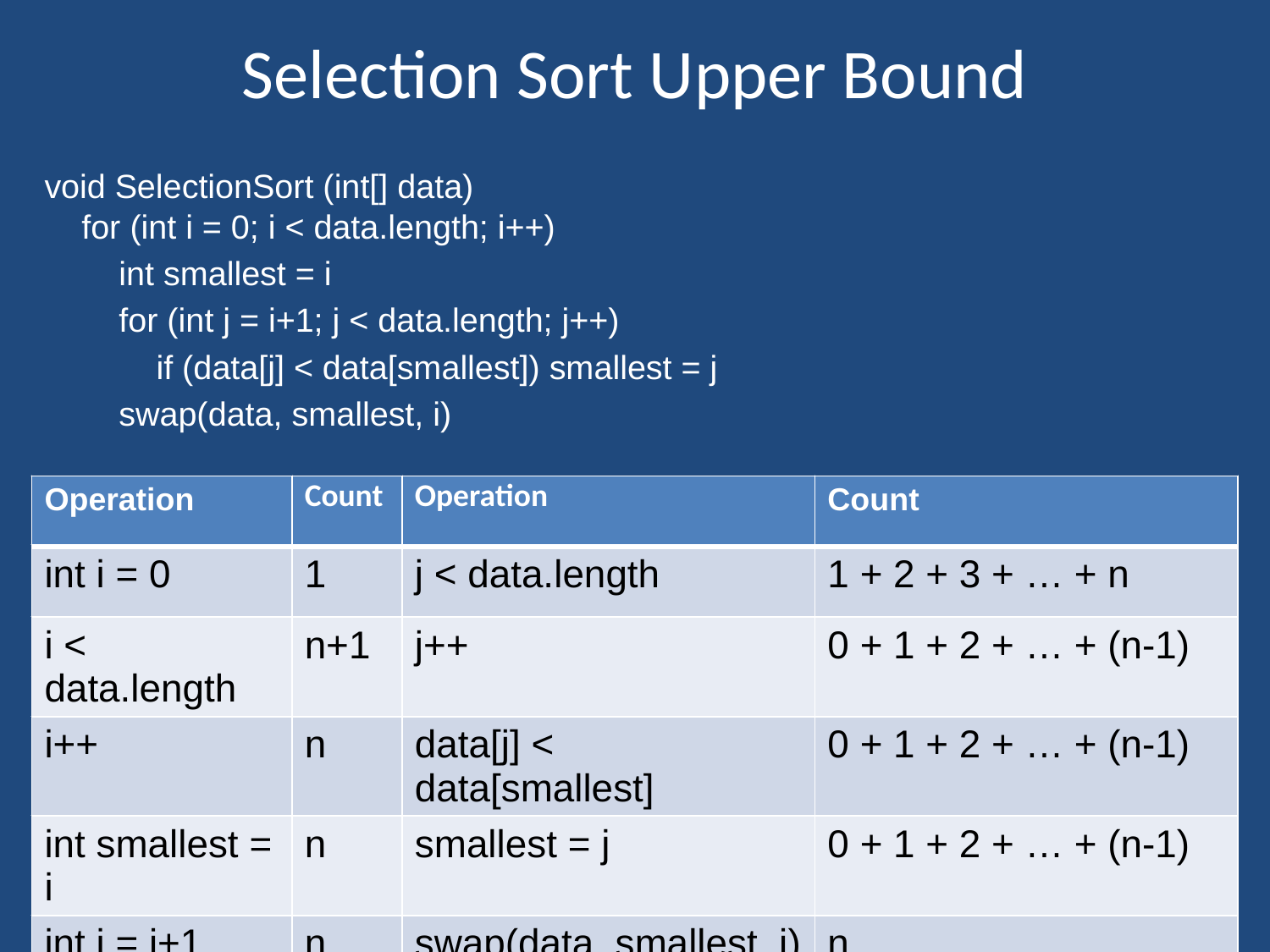

# Selection Sort Upper Bound
void SelectionSort (int[] data)
    for (int i = 0; i < data.length; i++)
        int smallest = i
        for (int j = i+1; j < data.length; j++)
            if (data[j] < data[smallest]) smallest = j
        swap(data, smallest, i)

| Operation | Count | Operation | Count |
| --- | --- | --- | --- |
| int i = 0 |  | j < data.length |  |
| i < data.length |  | j++ |  |
| i++ |  | data[j] < data[smallest] |  |
| int smallest = i |  | smallest = j |  |
| int j = i+1 |  | swap(data, smallest, j) |  |
| Operation | Count | Operation | Count |
| --- | --- | --- | --- |
| int i = 0 | 1 | j < data.length |  |
| i < data.length |  | j++ |  |
| i++ |  | data[j] < data[smallest] |  |
| int smallest = i |  | smallest = j |  |
| int j = i+1 |  | swap(data, smallest, j) |  |
| Operation | Count | Operation | Count |
| --- | --- | --- | --- |
| int i = 0 | 1 | j < data.length |  |
| i < data.length | n+1 | j++ |  |
| i++ |  | data[j] < data[smallest] |  |
| int smallest = i |  | smallest = j |  |
| int j = i+1 |  | swap(data, smallest, j) |  |
| Operation | Count | Operation | Count |
| --- | --- | --- | --- |
| int i = 0 | 1 | j < data.length |  |
| i < data.length | n+1 | j++ |  |
| i++ | n | data[j] < data[smallest] |  |
| int smallest = i |  | smallest = j |  |
| int j = i+1 |  | swap(data, smallest, j) |  |
| Operation | Count | Operation | Count |
| --- | --- | --- | --- |
| int i = 0 | 1 | j < data.length |  |
| i < data.length | n+1 | j++ |  |
| i++ | n | data[j] < data[smallest] |  |
| int smallest = i | n | smallest = j |  |
| int j = i+1 |  | swap(data, smallest, j) |  |
| Operation | Count | Operation | Count |
| --- | --- | --- | --- |
| int i = 0 | 1 | j < data.length |  |
| i < data.length | n+1 | j++ |  |
| i++ | n | data[j] < data[smallest] |  |
| int smallest = i | n | smallest = j |  |
| int j = i+1 | n | swap(data, smallest, j) |  |
| Operation | Count | Operation | Count |
| --- | --- | --- | --- |
| int i = 0 | 1 | j < data.length | 1 + 2 + 3 + … + n |
| i < data.length | n+1 | j++ |  |
| i++ | n | data[j] < data[smallest] |  |
| int smallest = i | n | smallest = j |  |
| int j = i+1 | n | swap(data, smallest, j) |  |
| Operation | Count | Operation | Count |
| --- | --- | --- | --- |
| int i = 0 | 1 | j < data.length | 1 + 2 + 3 + … + n |
| i < data.length | n+1 | j++ | 0 + 1 + 2 + … + (n-1) |
| i++ | n | data[j] < data[smallest] |  |
| int smallest = i | n | smallest = j |  |
| int j = i+1 | n | swap(data, smallest, j) |  |
| Operation | Count | Operation | Count |
| --- | --- | --- | --- |
| int i = 0 | 1 | j < data.length | 1 + 2 + 3 + … + n |
| i < data.length | n+1 | j++ | 0 + 1 + 2 + … + (n-1) |
| i++ | n | data[j] < data[smallest] | 0 + 1 + 2 + … + (n-1) |
| int smallest = i | n | smallest = j |  |
| int j = i+1 | n | swap(data, smallest, j) |  |
| Operation | Count | Operation | Count |
| --- | --- | --- | --- |
| int i = 0 | 1 | j < data.length | 1 + 2 + 3 + … + n |
| i < data.length | n+1 | j++ | 0 + 1 + 2 + … + (n-1) |
| i++ | n | data[j] < data[smallest] | 0 + 1 + 2 + … + (n-1) |
| int smallest = i | n | smallest = j | 0 + 1 + 2 + … + (n-1) |
| int j = i+1 | n | swap(data, smallest, j) |  |
| Operation | Count | Operation | Count |
| --- | --- | --- | --- |
| int i = 0 | 1 | j < data.length | 1 + 2 + 3 + … + n |
| i < data.length | n+1 | j++ | 0 + 1 + 2 + … + (n-1) |
| i++ | n | data[j] < data[smallest] | 0 + 1 + 2 + … + (n-1) |
| int smallest = i | n | smallest = j | 0 + 1 + 2 + … + (n-1) |
| int j = i+1 | n | swap(data, smallest, j) | n |